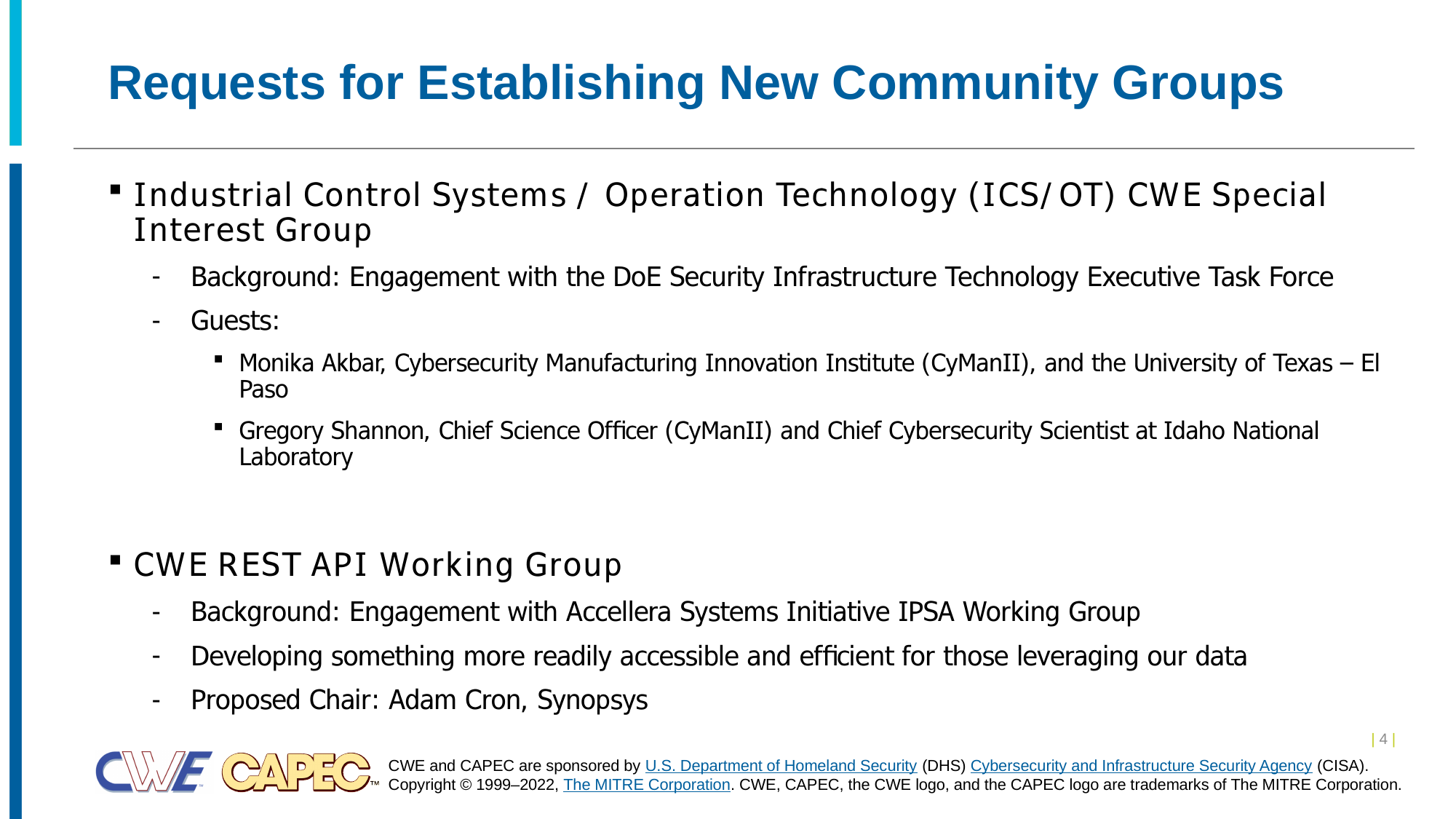

# Requests for Establishing New Community Groups
Industrial Control Systems / Operation Technology (ICS/OT) CWE Special Interest Group
Background: Engagement with the DoE Security Infrastructure Technology Executive Task Force
Guests:
Monika Akbar, Cybersecurity Manufacturing Innovation Institute (CyManII), and the University of Texas – El Paso
Gregory Shannon, Chief Science Officer (CyManII) and Chief Cybersecurity Scientist at Idaho National Laboratory

CWE REST API Working Group
Background: Engagement with Accellera Systems Initiative IPSA Working Group
Developing something more readily accessible and efficient for those leveraging our data
Proposed Chair: Adam Cron, Synopsys

| 4 |